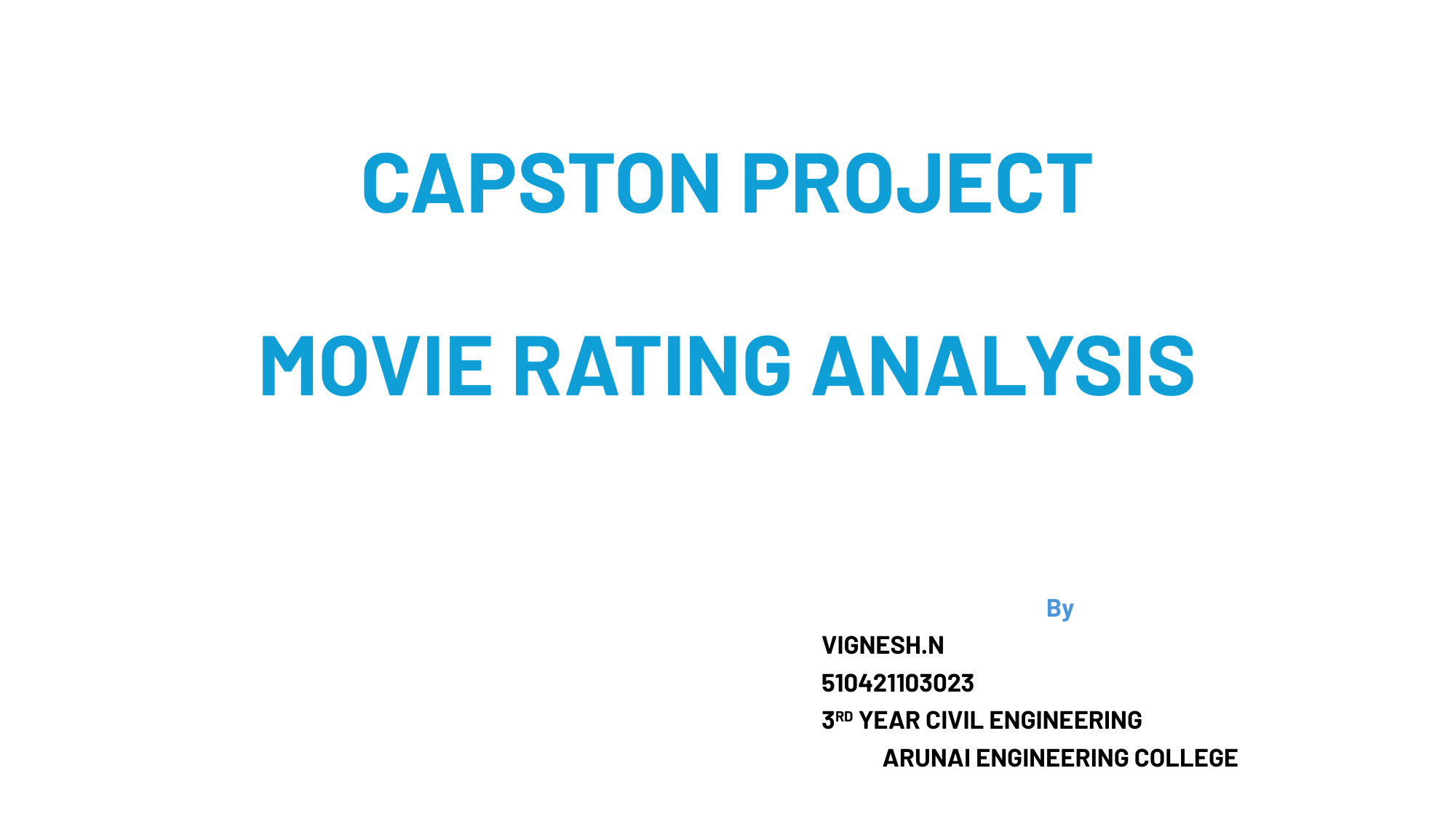

# CAPSTON PROJECT MOVIE RATING ANALYSIS
By
                      VIGNESH.N
                      510421103023
                      3RD YEAR CIVIL ENGINEERING
ARUNAI ENGINEERING COLLEGE